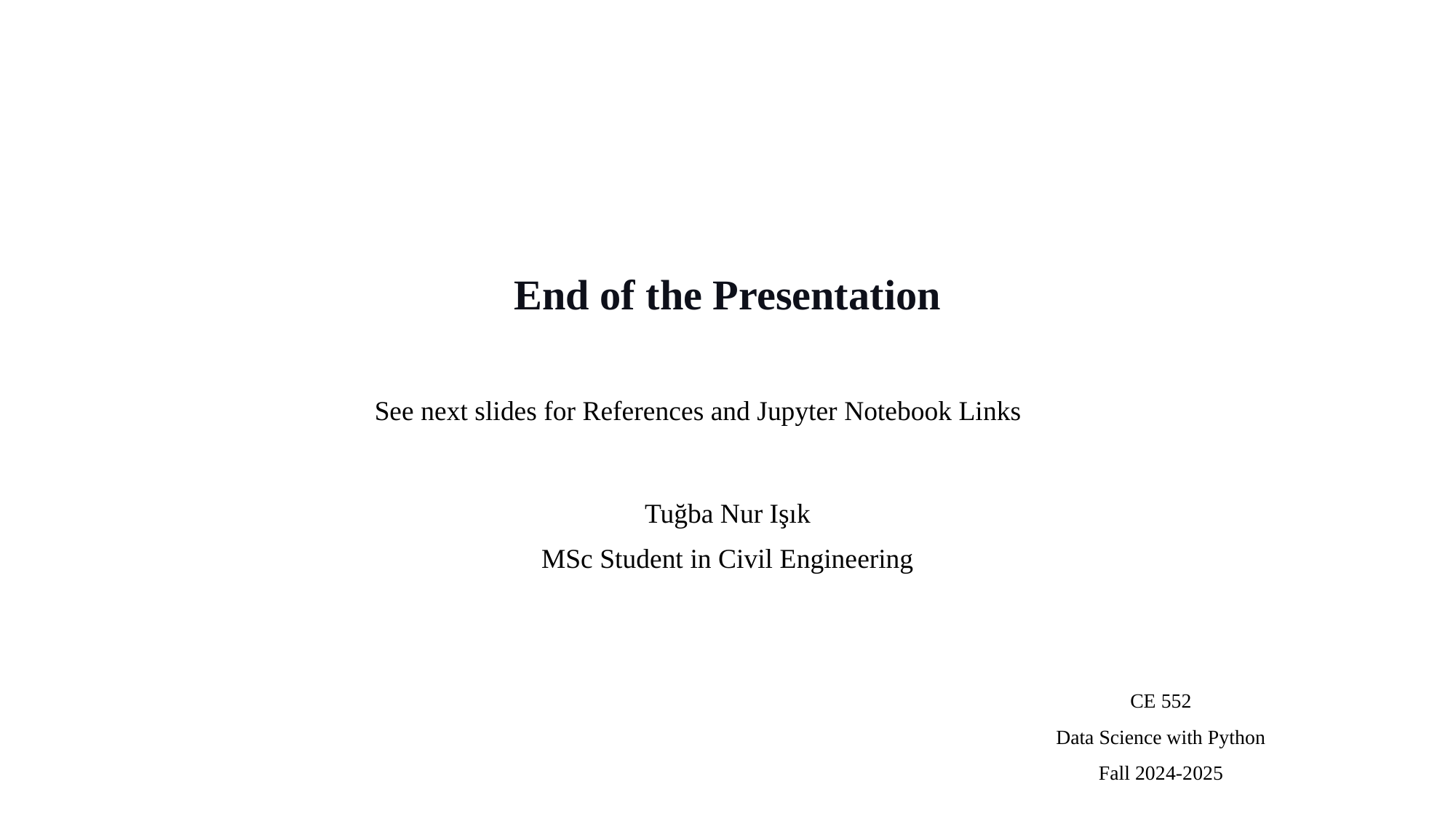

# End of the Presentation
See next slides for References and Jupyter Notebook Links
Tuğba Nur Işık
MSc Student in Civil Engineering
CE 552
Data Science with Python
Fall 2024-2025